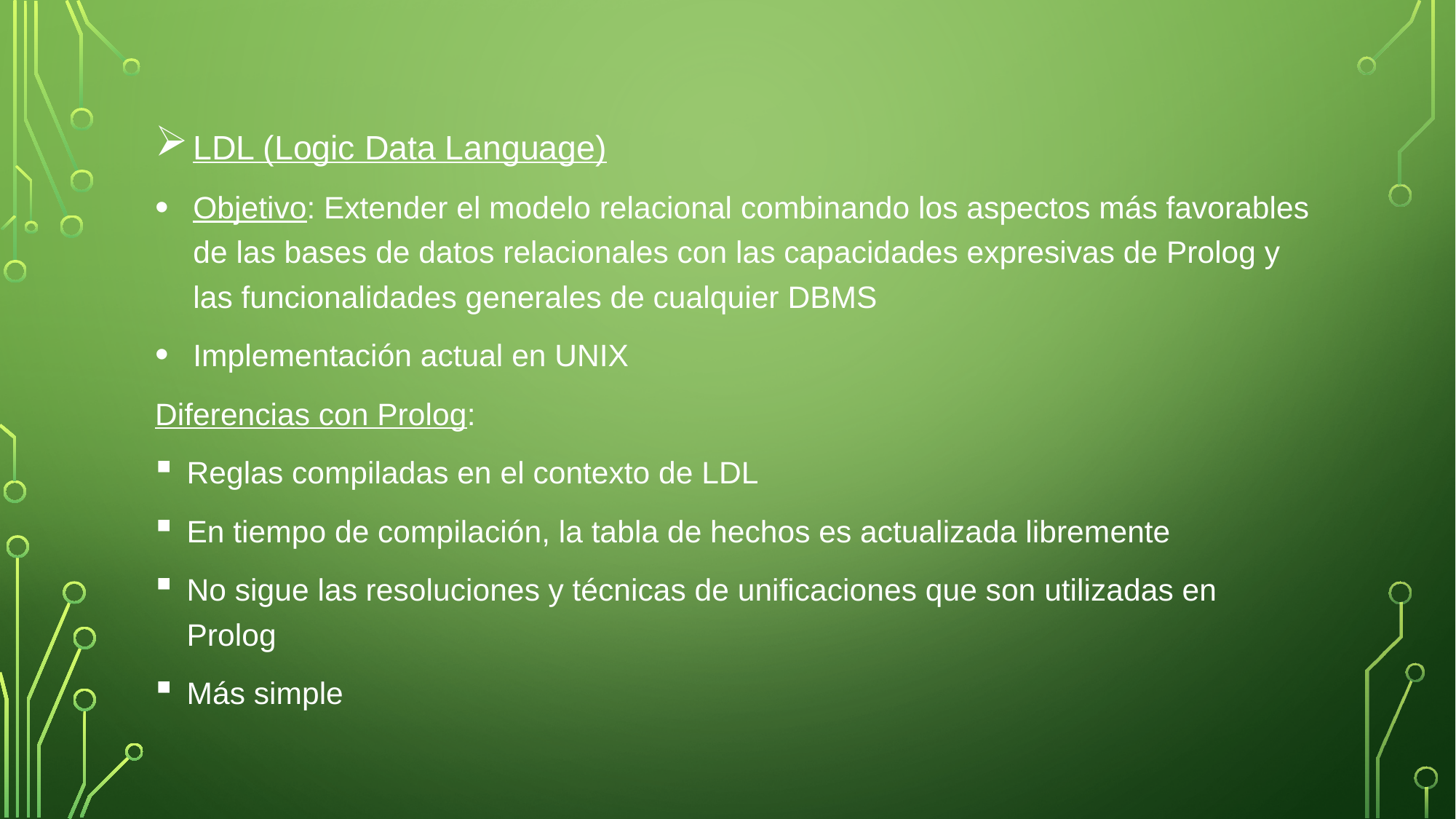

LDL (Logic Data Language)
Objetivo: Extender el modelo relacional combinando los aspectos más favorables de las bases de datos relacionales con las capacidades expresivas de Prolog y las funcionalidades generales de cualquier DBMS
Implementación actual en UNIX
Diferencias con Prolog:
Reglas compiladas en el contexto de LDL
En tiempo de compilación, la tabla de hechos es actualizada libremente
No sigue las resoluciones y técnicas de unificaciones que son utilizadas en Prolog
Más simple